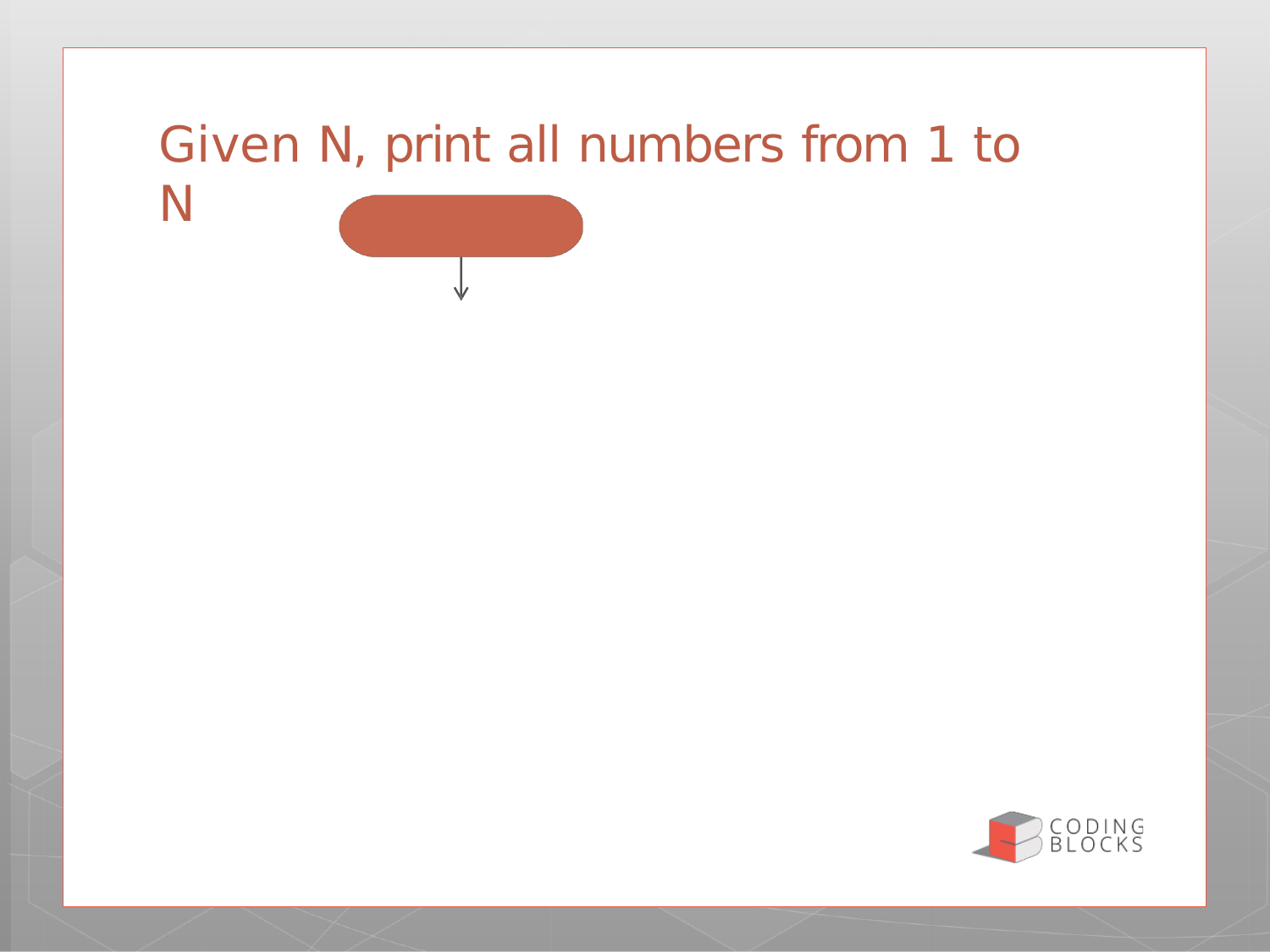

Given N, print all numbers from 1 to N
Start
Add 1 to I